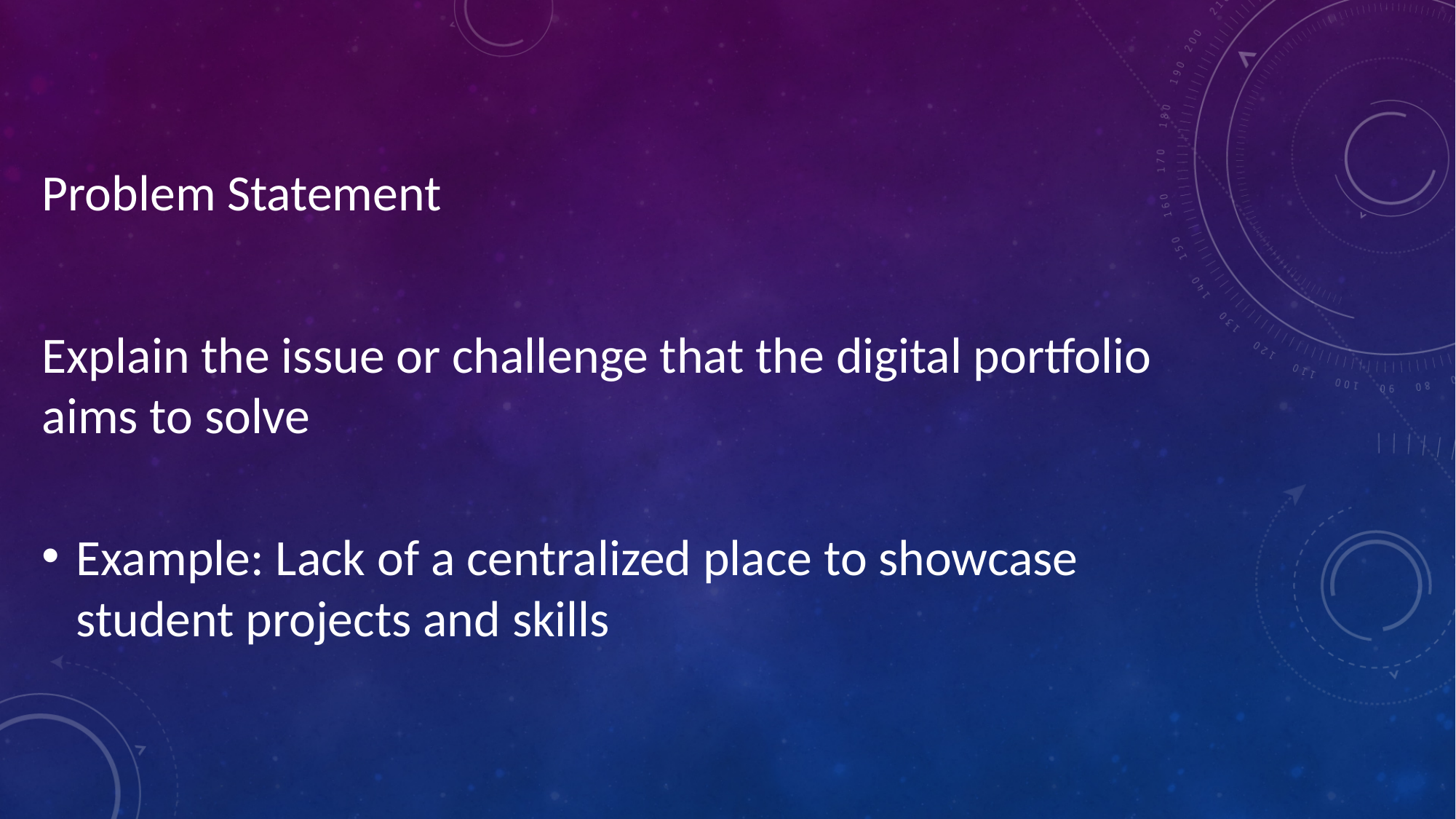

#
Problem Statement

Explain the issue or challenge that the digital portfolio aims to solve

Example: Lack of a centralized place to showcase student projects and skills